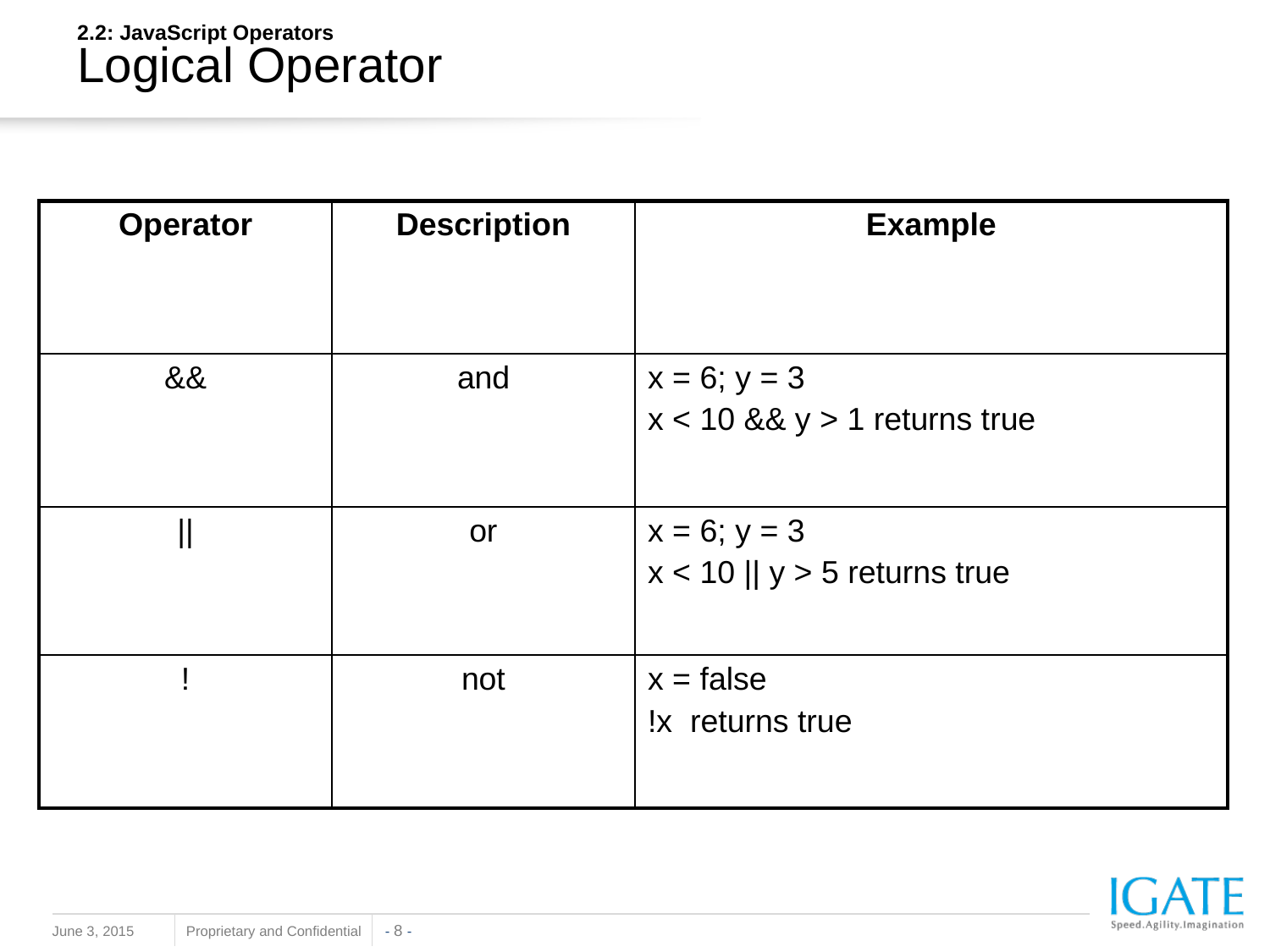

2.2: JavaScript Operators
Logical Operator
| Operator | Description | Example |
| --- | --- | --- |
| && | and | x = 6; y = 3 x < 10 && y > 1 returns true |
| || | or | x = 6; y = 3 x < 10 || y > 5 returns true |
| ! | not | x = false !x returns true |